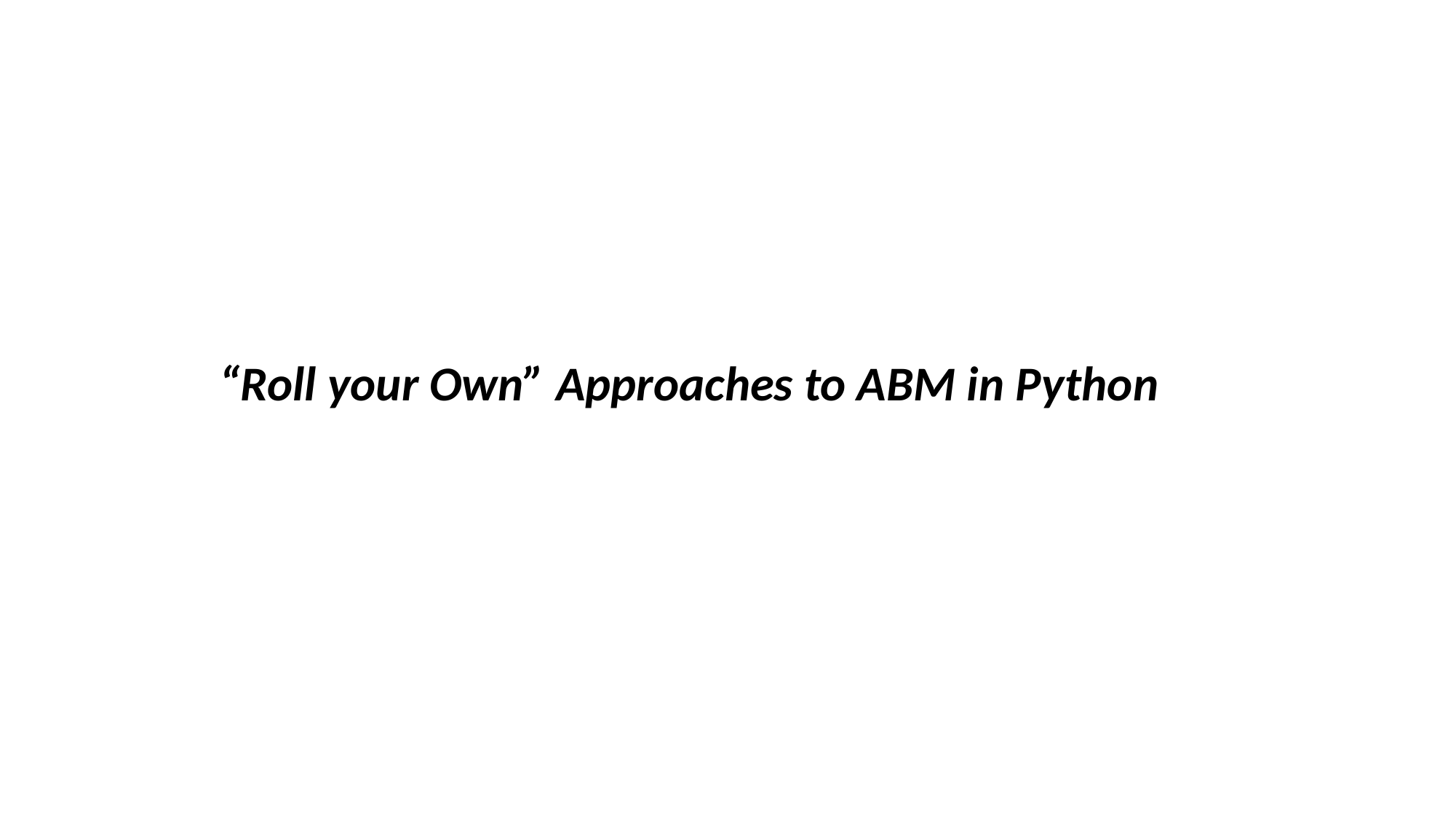

#

“Roll your Own” Approaches to ABM in Python